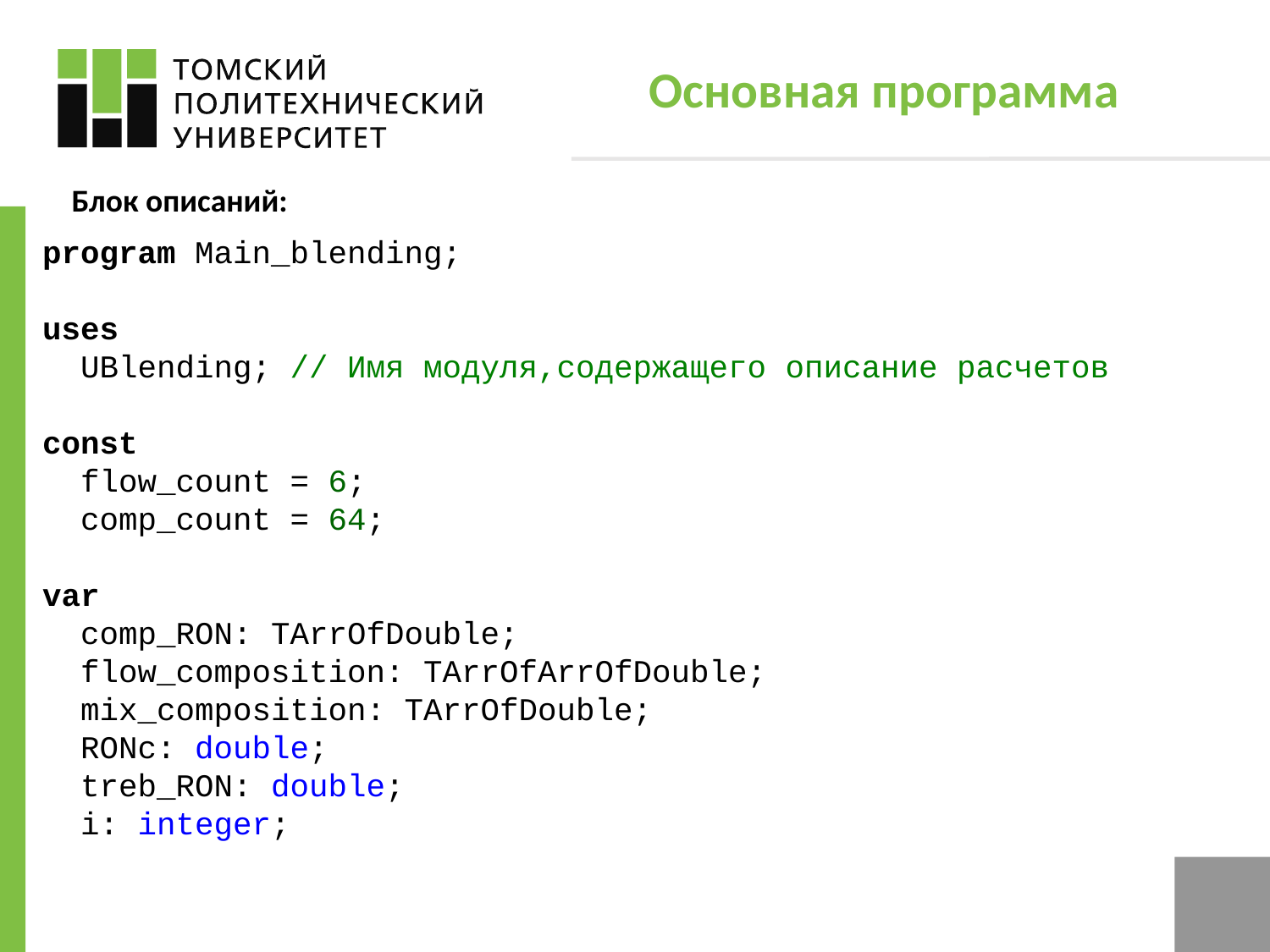

# Основная программа

Блок описаний:

program Main_blending;

uses
  UBlending; // Имя модуля,содержащего описание расчетов

const
  flow_count = 6;
  comp_count = 64;

var
  comp_RON: TArrOfDouble;
  flow_composition: TArrOfArrOfDouble;
  mix_composition: TArrOfDouble;
  RONc: double;
  treb_RON: double;
  i: integer;

17